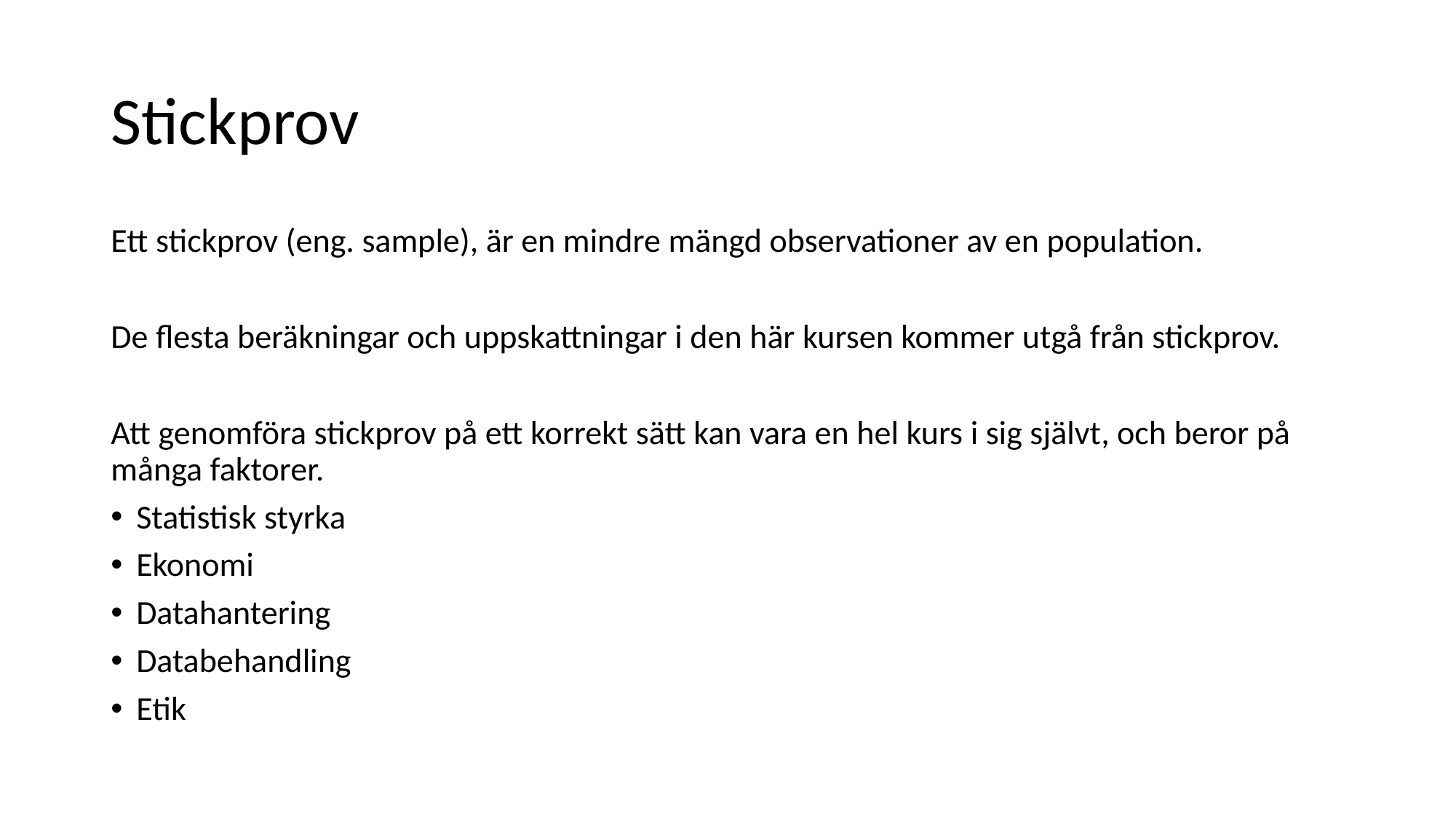

# Stickprov
Ett stickprov (eng. sample), är en mindre mängd observationer av en population.

De flesta beräkningar och uppskattningar i den här kursen kommer utgå från stickprov.

Att genomföra stickprov på ett korrekt sätt kan vara en hel kurs i sig självt, och beror på många faktorer.
Statistisk styrka
Ekonomi
Datahantering
Databehandling
Etik